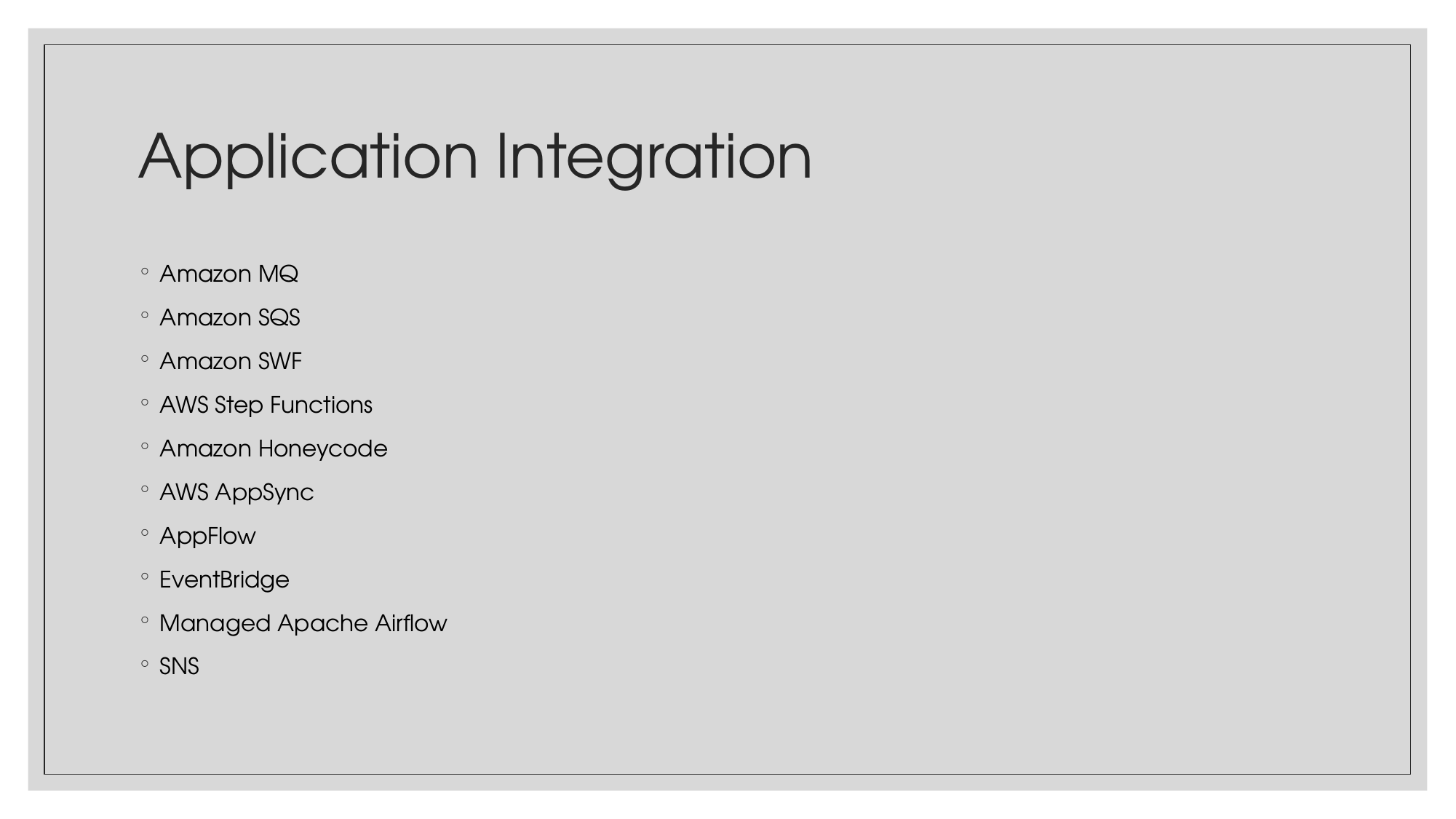

# Application Integration
Amazon MQ
Amazon SQS
Amazon SWF
AWS Step Functions
Amazon Honeycode
AWS AppSync
AppFlow
EventBridge
Managed Apache Airflow
SNS